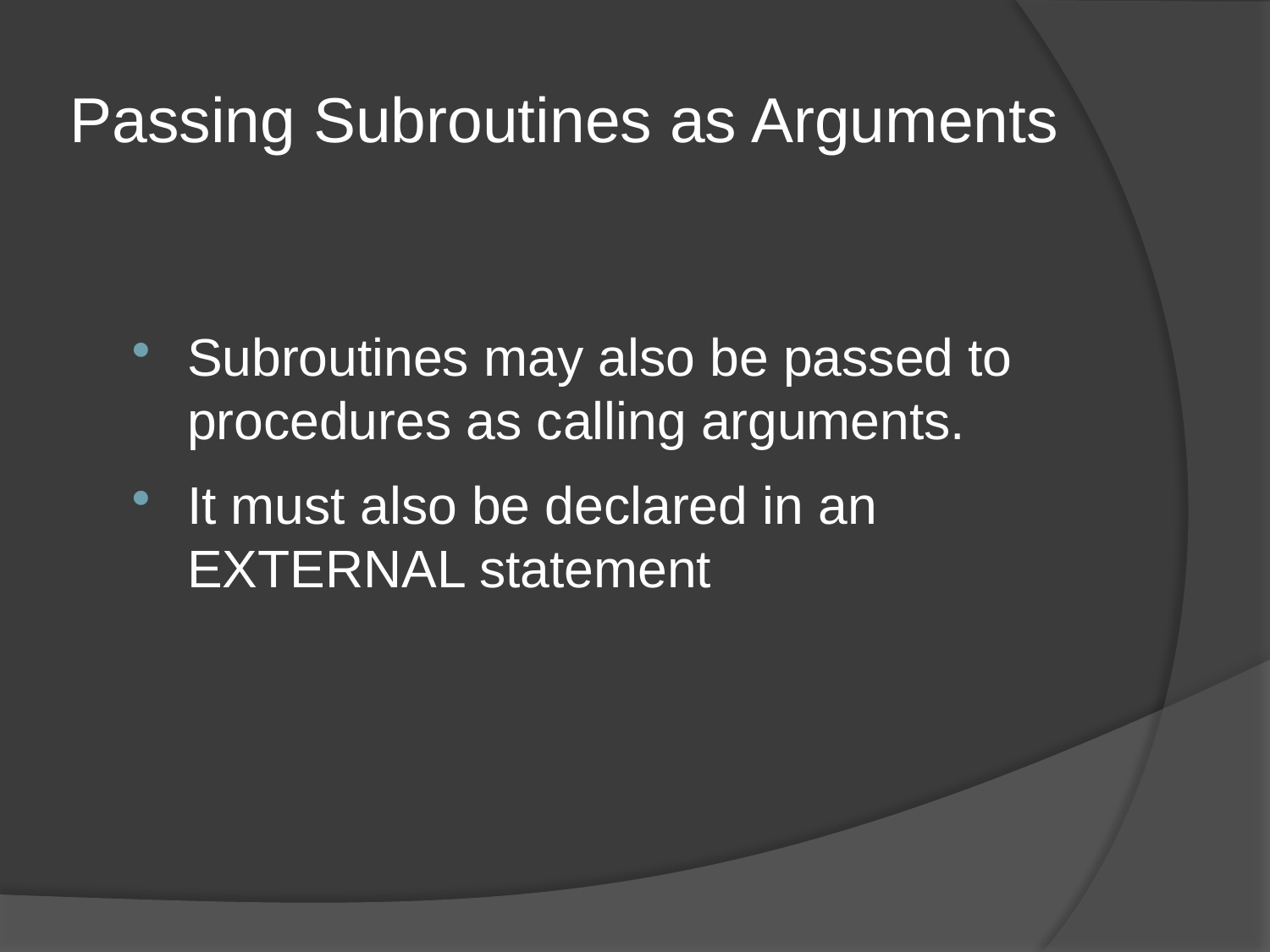

# Passing Subroutines as Arguments
Subroutines may also be passed to procedures as calling arguments.
It must also be declared in an EXTERNAL statement